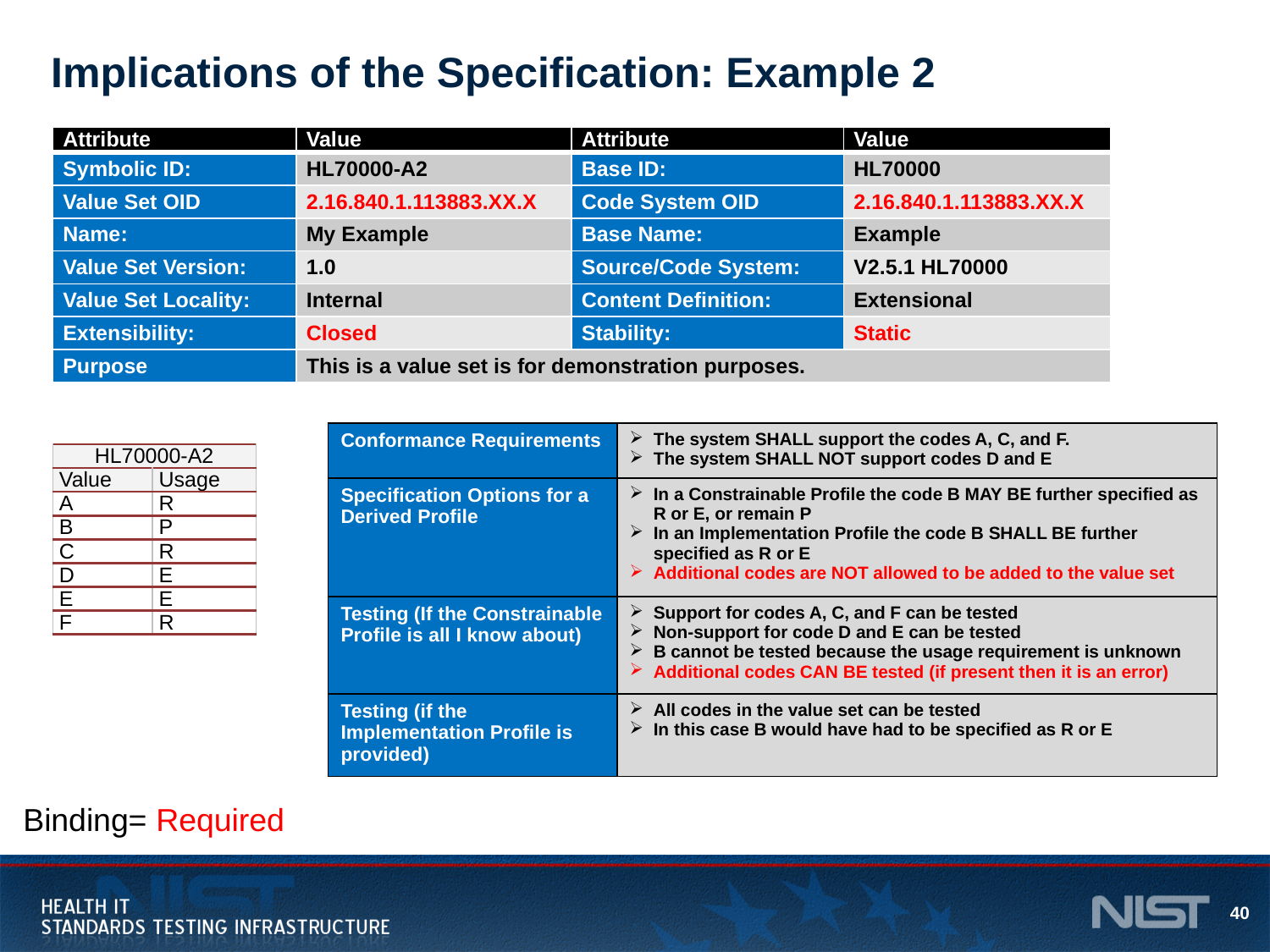

# Implications of the Specification: Example 2
| Attribute | Value | Attribute | Value |
| --- | --- | --- | --- |
| Symbolic ID: | HL70000-A2 | Base ID: | HL70000 |
| Value Set OID | 2.16.840.1.113883.XX.X | Code System OID | 2.16.840.1.113883.XX.X |
| Name: | My Example | Base Name: | Example |
| Value Set Version: | 1.0 | Source/Code System: | V2.5.1 HL70000 |
| Value Set Locality: | Internal | Content Definition: | Extensional |
| Extensibility: | Closed | Stability: | Static |
| Purpose | This is a value set is for demonstration purposes. |  |  |
| Conformance Requirements | The system SHALL support the codes A, C, and F. The system SHALL NOT support codes D and E |
| --- | --- |
| Specification Options for a Derived Profile | In a Constrainable Profile the code B MAY BE further specified as R or E, or remain P In an Implementation Profile the code B SHALL BE further specified as R or E Additional codes are NOT allowed to be added to the value set |
| Testing (If the Constrainable Profile is all I know about) | Support for codes A, C, and F can be tested Non-support for code D and E can be tested B cannot be tested because the usage requirement is unknown Additional codes CAN BE tested (if present then it is an error) |
| Testing (if the Implementation Profile is provided) | All codes in the value set can be tested In this case B would have had to be specified as R or E |
| HL70000-A2 |  |
| --- | --- |
| Value | Usage |
| A | R |
| B | P |
| C | R |
| D | E |
| E | E |
| F | R |
Binding= Required